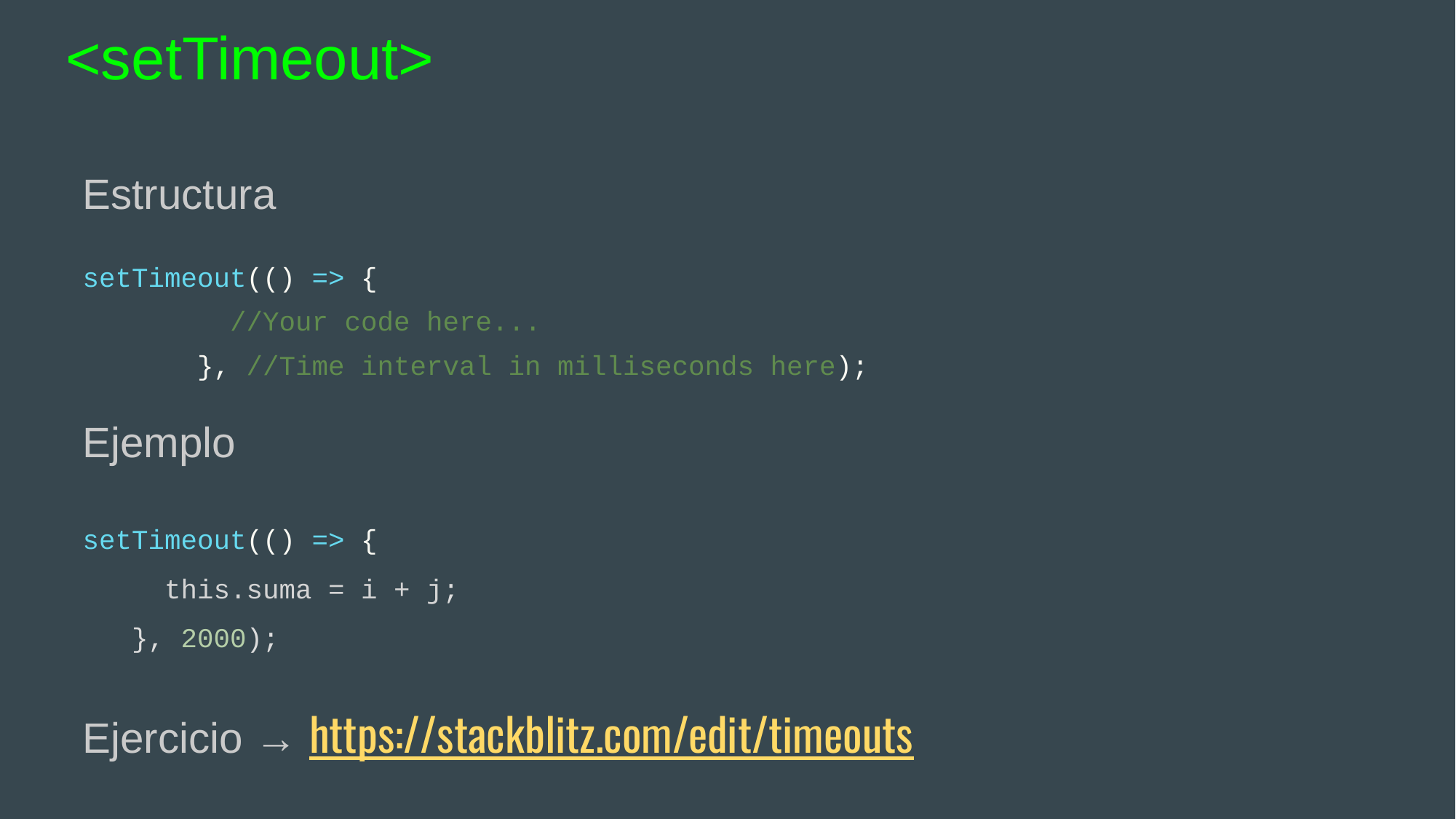

# <setTimeout>
Estructura

setTimeout(() => {
         //Your code here...
       }, //Time interval in milliseconds here);

Ejemplo

setTimeout(() => {
     this.suma = i + j;
   }, 2000);

Ejercicio → https://stackblitz.com/edit/timeouts